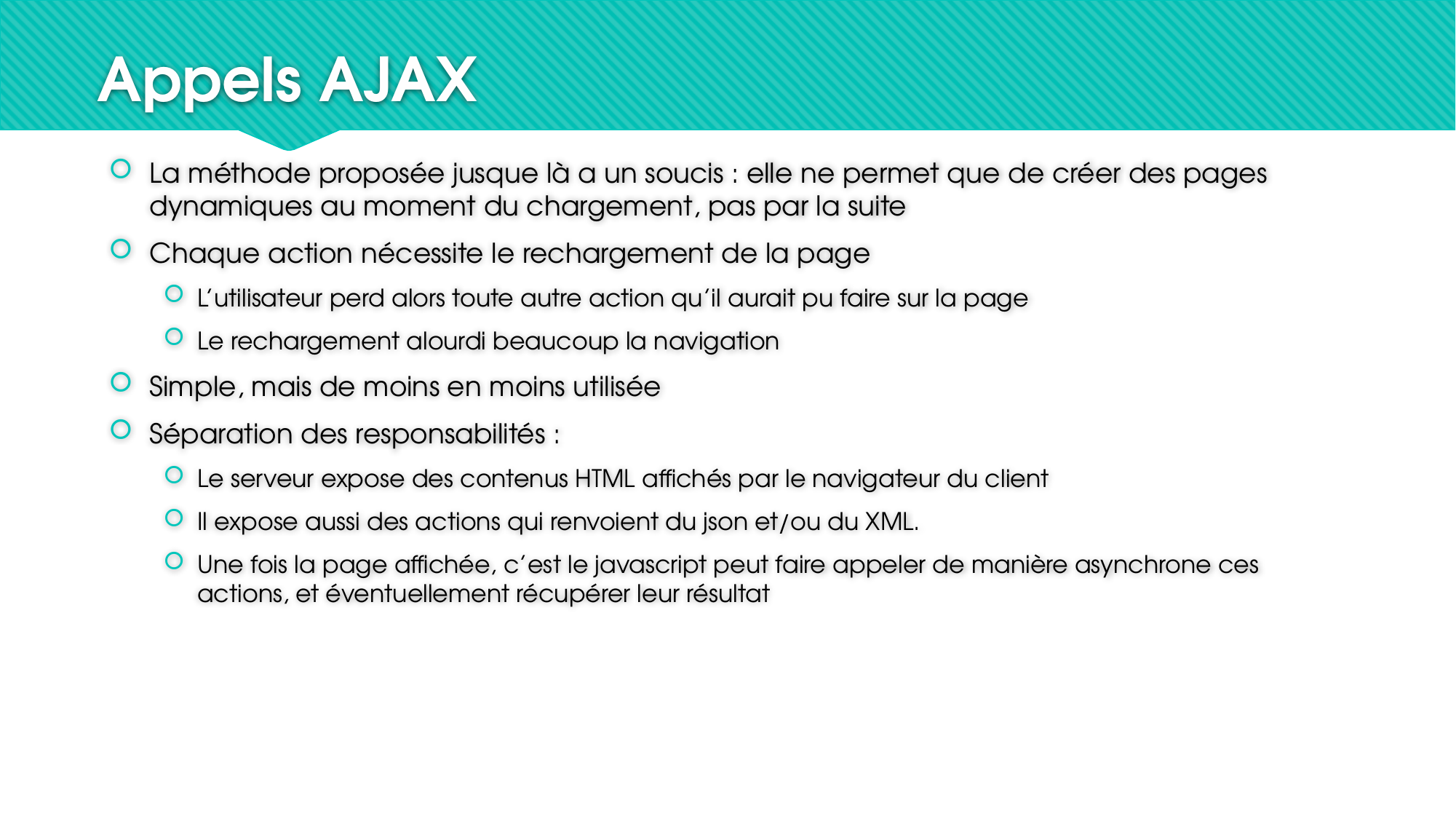

# Appels AJAX
La méthode proposée jusque là a un soucis : elle ne permet que de créer des pages dynamiques au moment du chargement, pas par la suite
Chaque action nécessite le rechargement de la page
L’utilisateur perd alors toute autre action qu’il aurait pu faire sur la page
Le rechargement alourdi beaucoup la navigation
Simple, mais de moins en moins utilisée
Séparation des responsabilités :
Le serveur expose des contenus HTML affichés par le navigateur du client
Il expose aussi des actions qui renvoient du json et/ou du XML.
Une fois la page affichée, c’est le javascript peut faire appeler de manière asynchrone ces actions, et éventuellement récupérer leur résultat